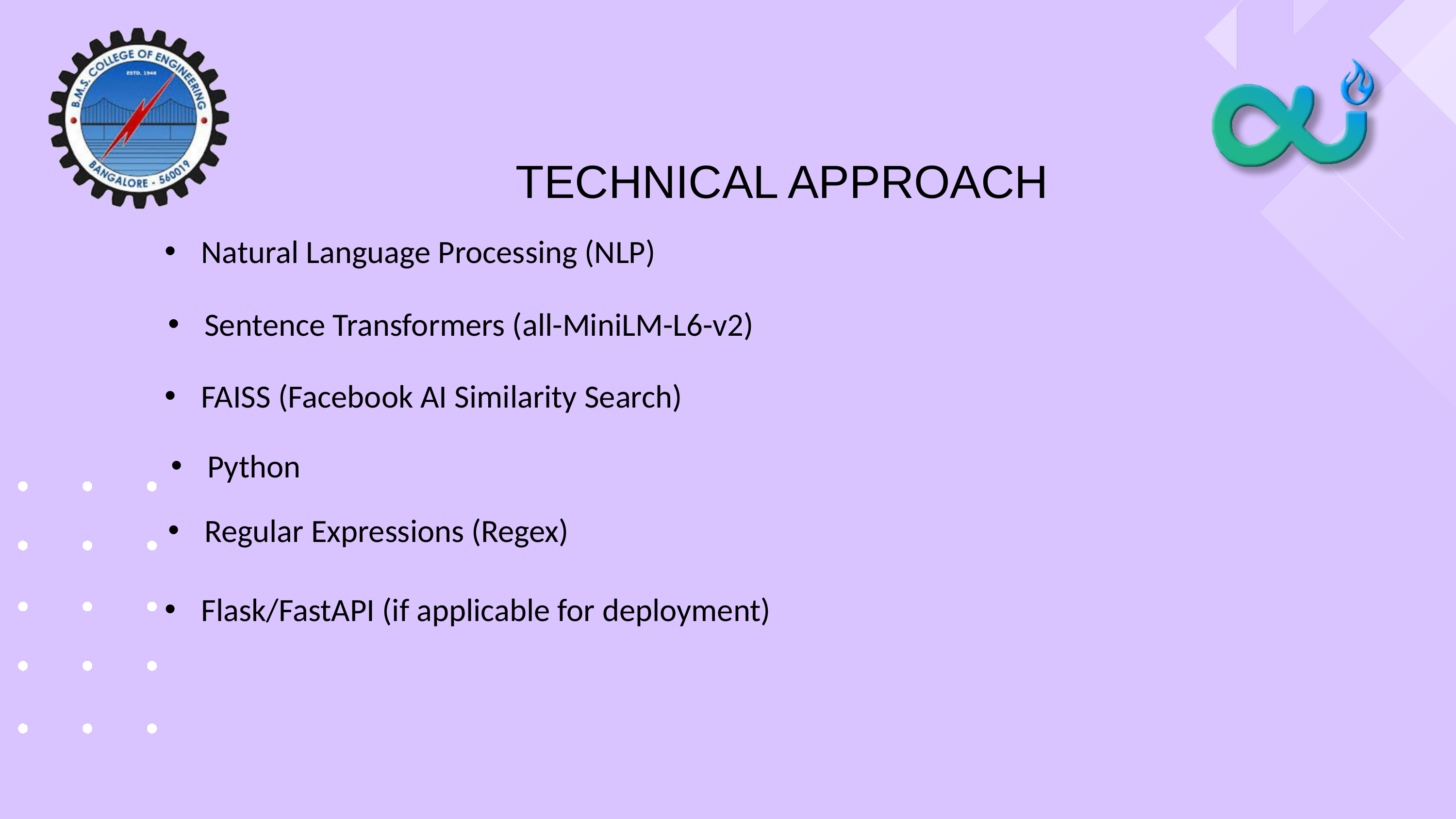

TECHNICAL APPROACH
Natural Language Processing (NLP)

Sentence Transformers (all-MiniLM-L6-v2)
FAISS (Facebook AI Similarity Search)
Python

Regular Expressions (Regex)

Flask/FastAPI (if applicable for deployment)